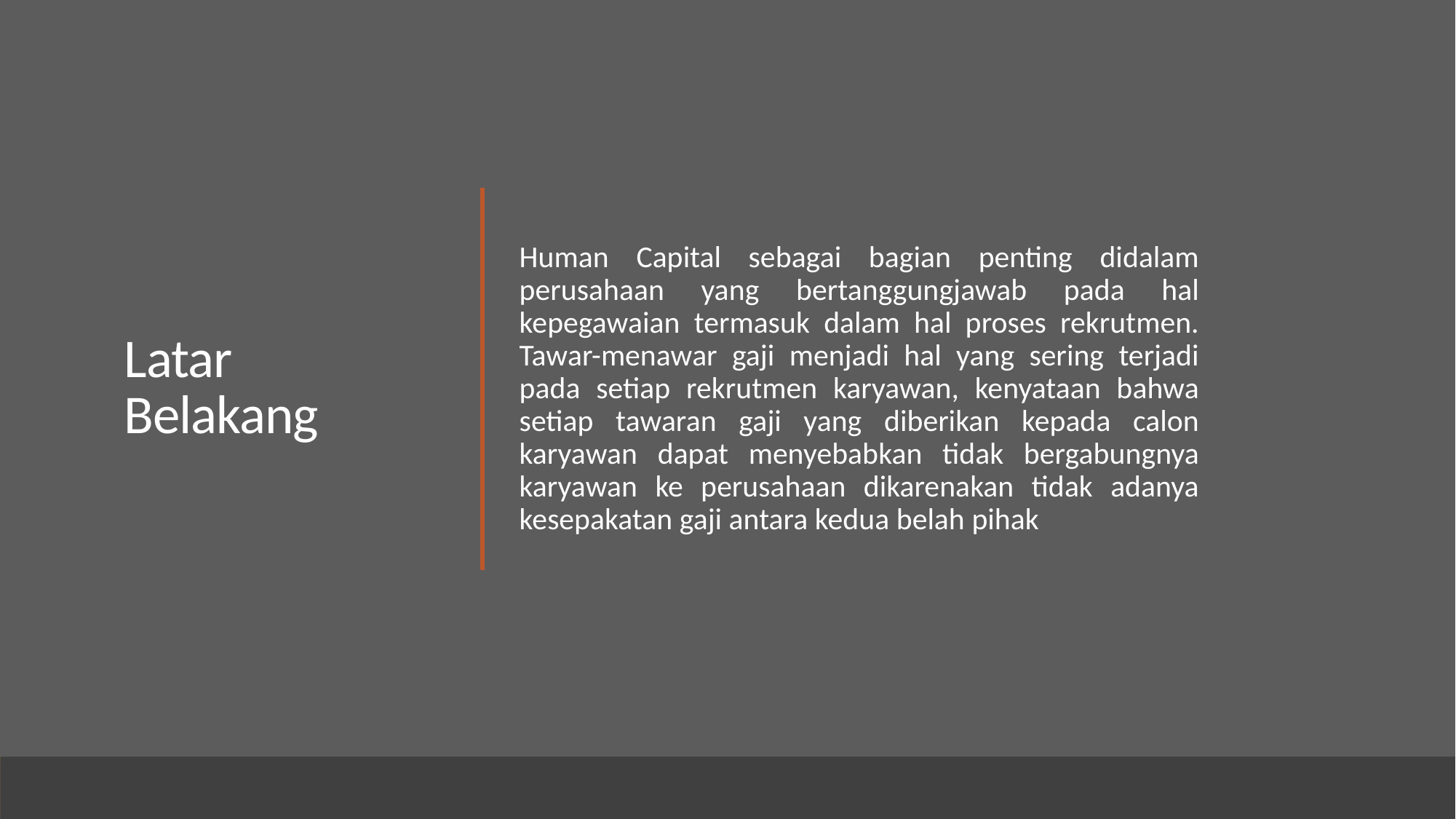

# Latar Belakang
Human Capital sebagai bagian penting didalam perusahaan yang bertanggungjawab pada hal kepegawaian termasuk dalam hal proses rekrutmen. Tawar-menawar gaji menjadi hal yang sering terjadi pada setiap rekrutmen karyawan, kenyataan bahwa setiap tawaran gaji yang diberikan kepada calon karyawan dapat menyebabkan tidak bergabungnya karyawan ke perusahaan dikarenakan tidak adanya kesepakatan gaji antara kedua belah pihak